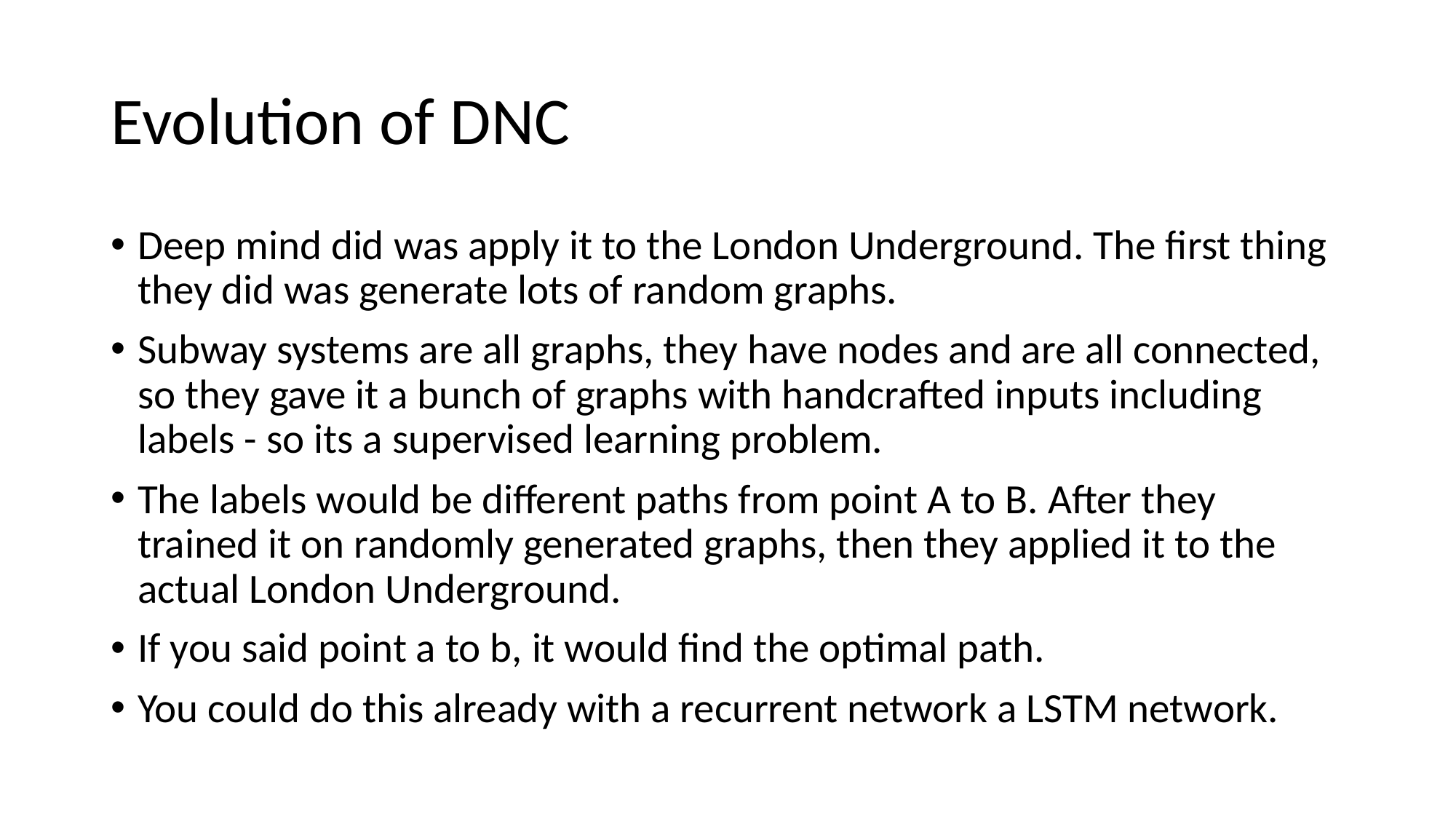

# Evolution of DNC
Deep mind did was apply it to the London Underground. The first thing they did was generate lots of random graphs.
Subway systems are all graphs, they have nodes and are all connected, so they gave it a bunch of graphs with handcrafted inputs including labels - so its a supervised learning problem.
The labels would be different paths from point A to B. After they trained it on randomly generated graphs, then they applied it to the actual London Underground.
If you said point a to b, it would find the optimal path.
You could do this already with a recurrent network a LSTM network.